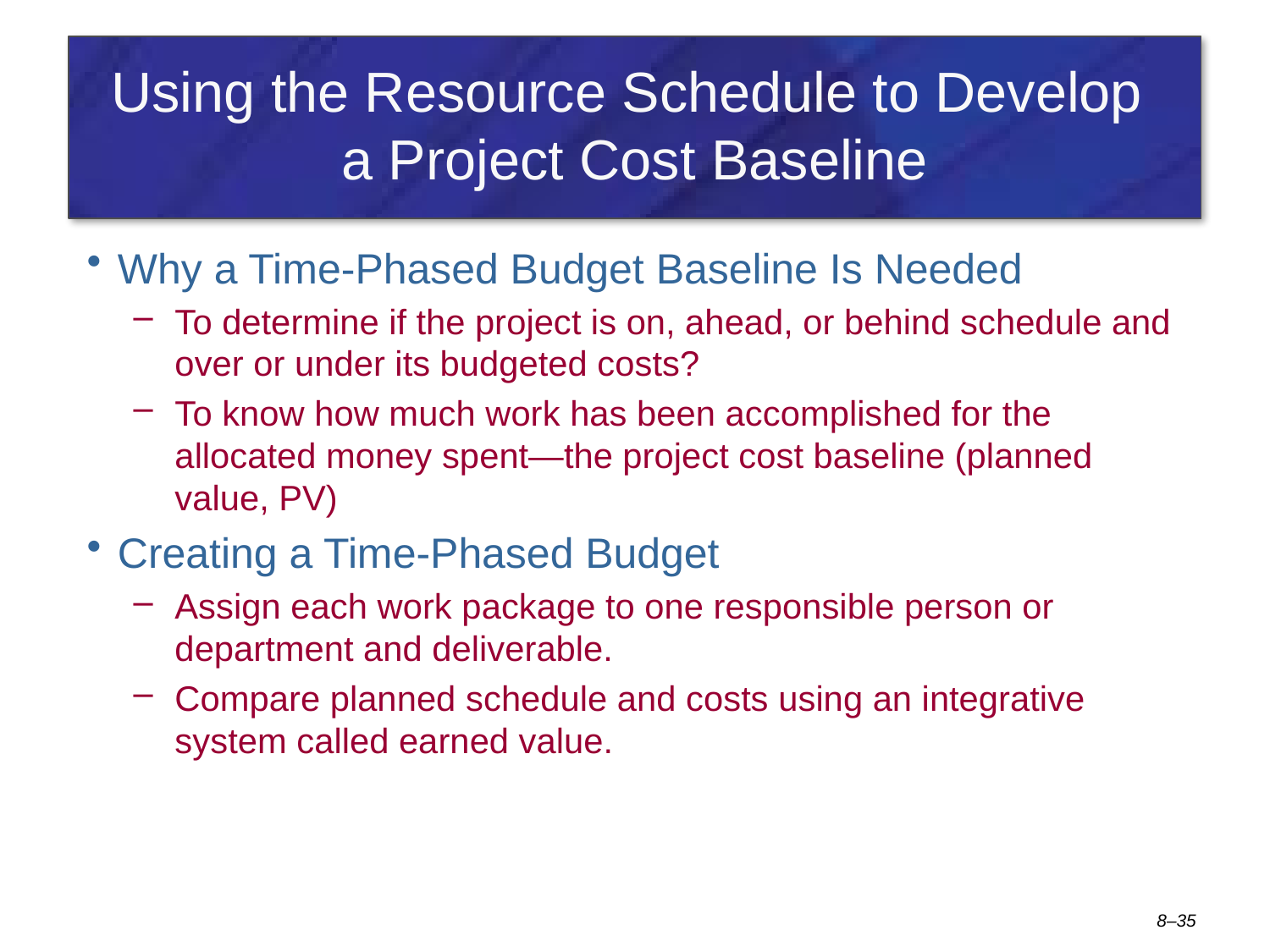

# Using the Resource Schedule to Develop a Project Cost Baseline
Why a Time-Phased Budget Baseline Is Needed
To determine if the project is on, ahead, or behind schedule and over or under its budgeted costs?
To know how much work has been accomplished for the allocated money spent—the project cost baseline (planned value, PV)
Creating a Time-Phased Budget
Assign each work package to one responsible person or department and deliverable.
Compare planned schedule and costs using an integrative system called earned value.

8–35